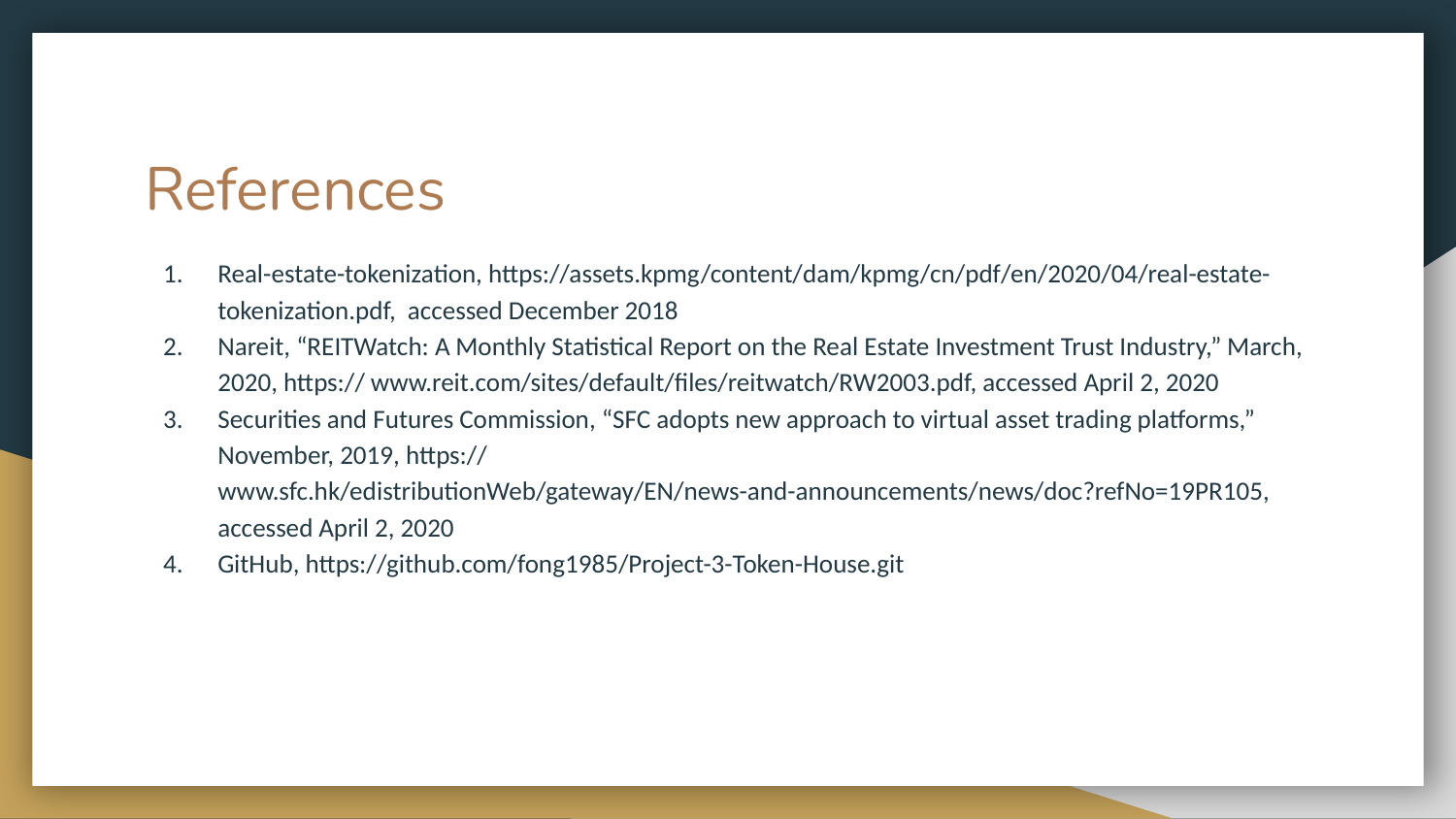

# References
Real-estate-tokenization, https://assets.kpmg/content/dam/kpmg/cn/pdf/en/2020/04/real-estate-tokenization.pdf,  accessed December 2018
Nareit, “REITWatch: A Monthly Statistical Report on the Real Estate Investment Trust Industry,” March, 2020, https:// www.reit.com/sites/default/files/reitwatch/RW2003.pdf, accessed April 2, 2020
Securities and Futures Commission, “SFC adopts new approach to virtual asset trading platforms,” November, 2019, https:// www.sfc.hk/edistributionWeb/gateway/EN/news-and-announcements/news/doc?refNo=19PR105, accessed April 2, 2020
GitHub, https://github.com/fong1985/Project-3-Token-House.git